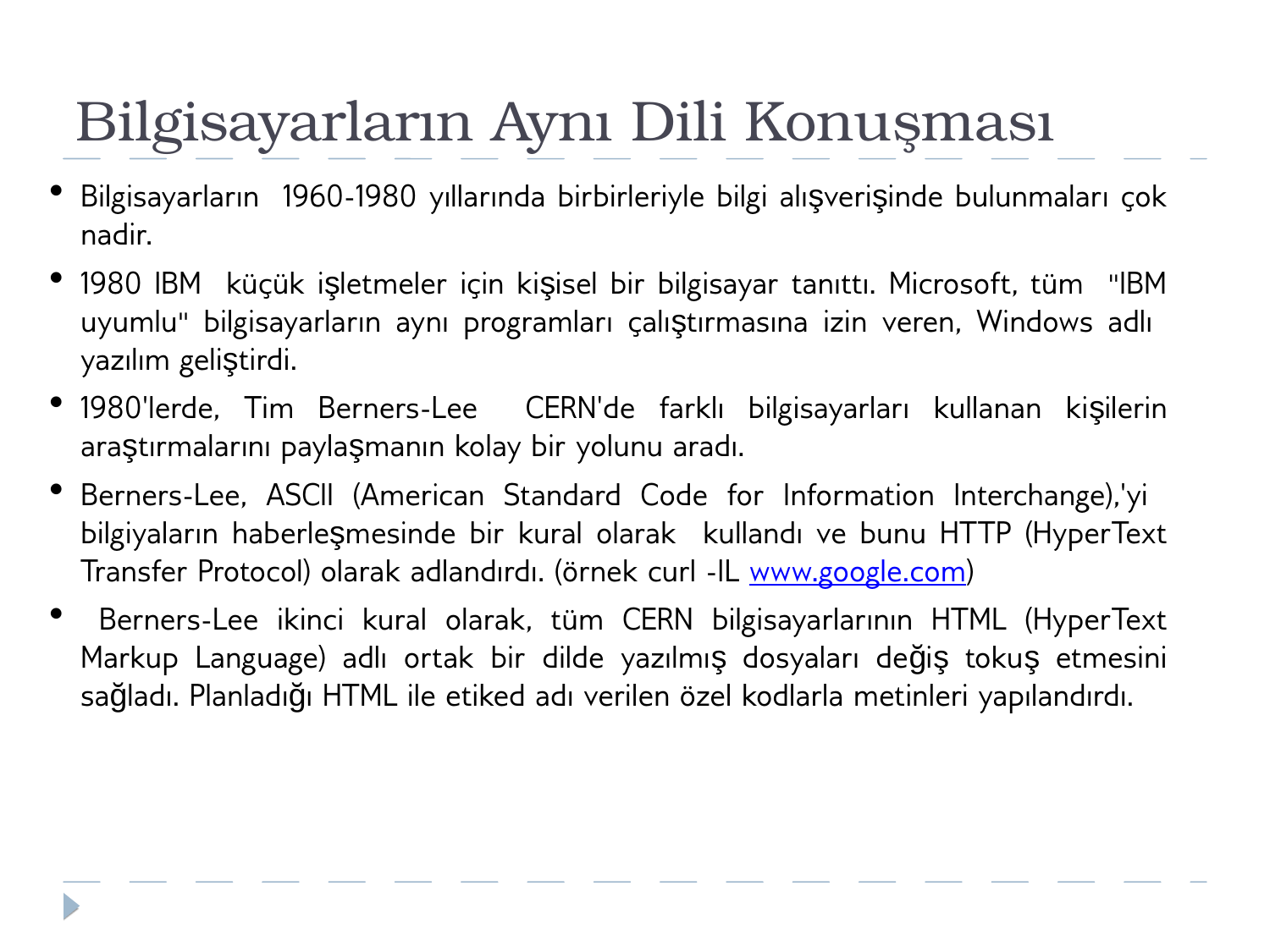

Bilgisayarların Aynı Dili Konuşması
Bilgisayarların  1960-1980 yıllarında birbirleriyle bilgi alışverişinde bulunmaları çok nadir.
1980 IBM  küçük işletmeler için kişisel bir bilgisayar tanıttı. Microsoft, tüm  "IBM uyumlu" bilgisayarların aynı programları çalıştırmasına izin veren, Windows adlı  yazılım geliştirdi.
1980'lerde, Tim Berners-Lee  CERN'de farklı bilgisayarları kullanan kişilerin araştırmalarını paylaşmanın kolay bir yolunu aradı.
Berners-Lee, ASCII (American Standard Code for Information Interchange),'yi  bilgiyaların haberleşmesinde bir kural olarak  kullandı ve bunu HTTP (HyperText Transfer Protocol) olarak adlandırdı. (örnek curl -IL www.google.com)
 Berners-Lee ikinci kural olarak, tüm CERN bilgisayarlarının HTML (HyperText Markup Language) adlı ortak bir dilde yazılmış dosyaları değiş tokuş etmesini sağladı. Planladığı HTML ile etiked adı verilen özel kodlarla metinleri yapılandırdı.